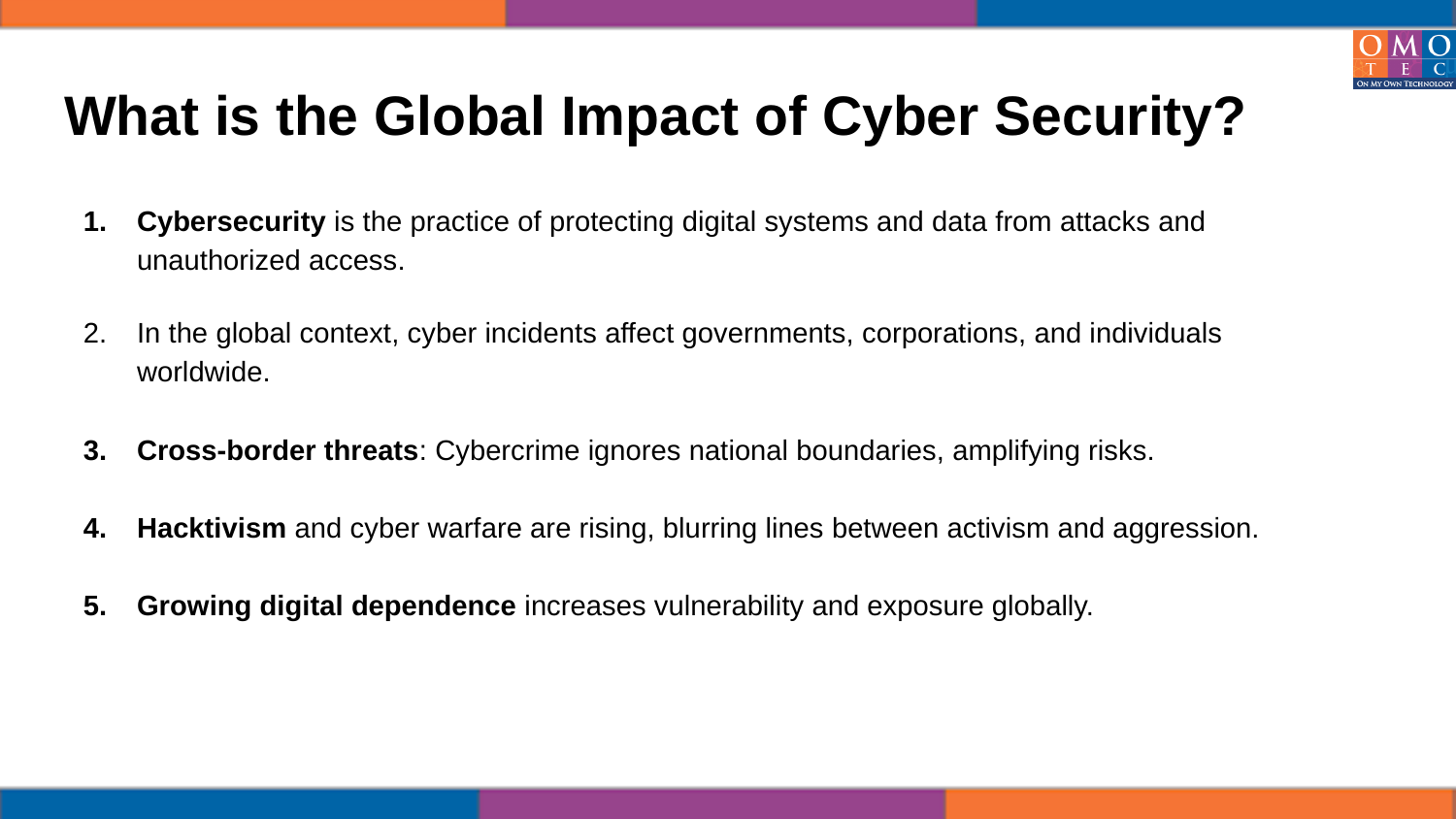

# What is the Global Impact of Cyber Security?
Cybersecurity is the practice of protecting digital systems and data from attacks and unauthorized access.
In the global context, cyber incidents affect governments, corporations, and individuals worldwide.
Cross-border threats: Cybercrime ignores national boundaries, amplifying risks.
Hacktivism and cyber warfare are rising, blurring lines between activism and aggression.
Growing digital dependence increases vulnerability and exposure globally.